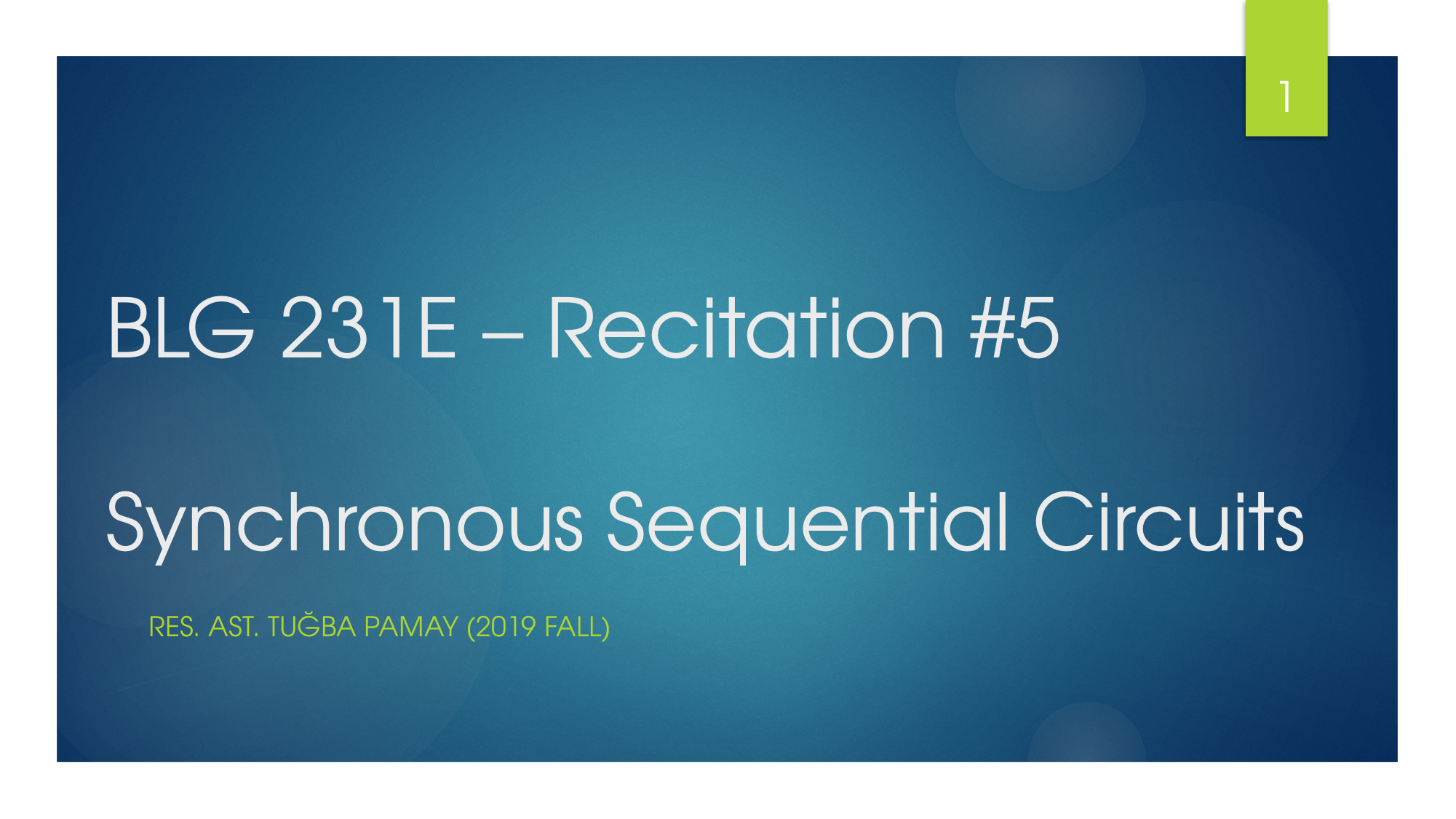

1
# BLG 231E – Recitation #5 Synchronous Sequential Circuits
Res. Ast. Tuğba PAMAY (2019 Fall)